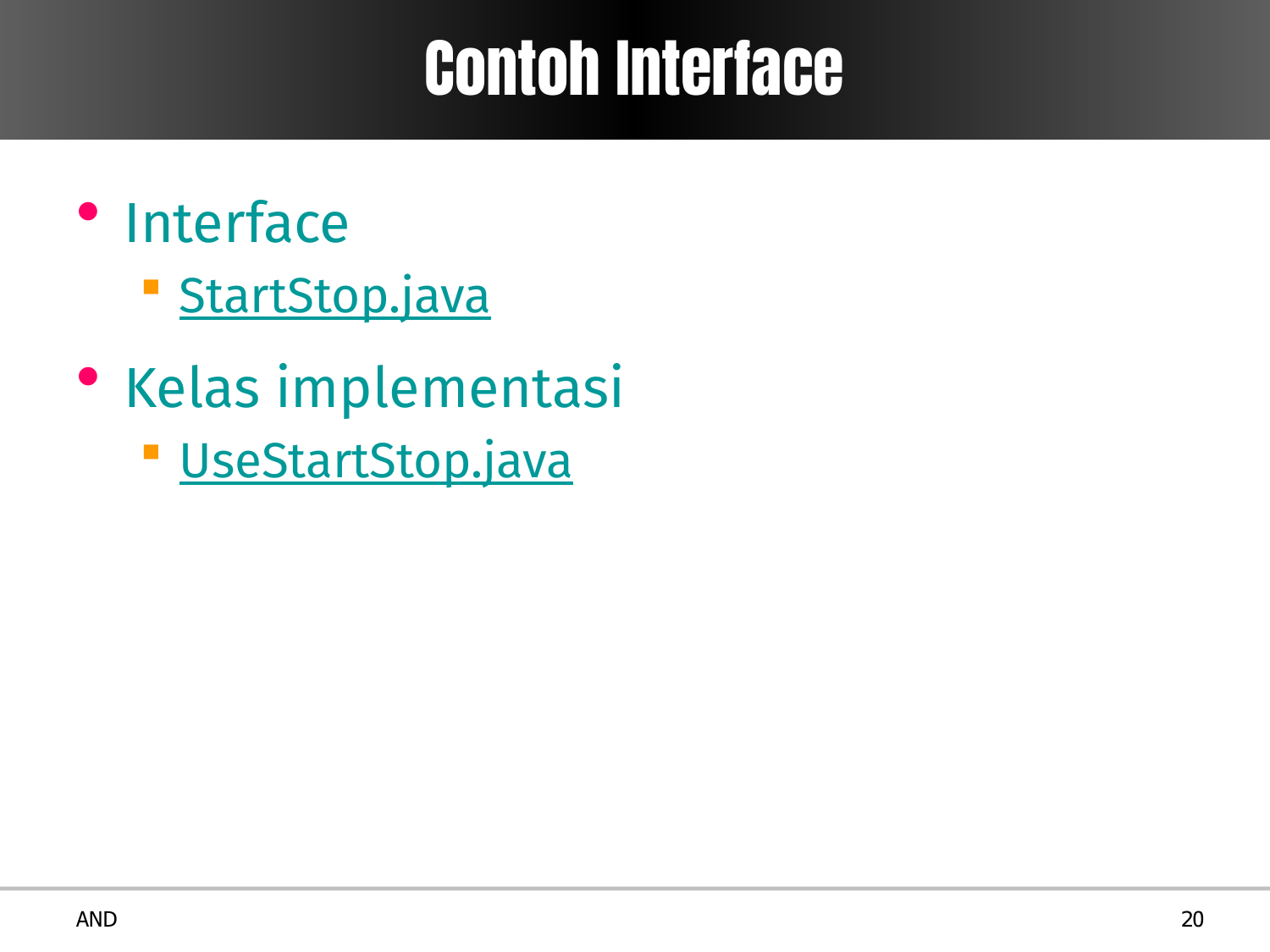

# Contoh Interface
Interface
StartStop.java
Kelas implementasi
UseStartStop.java
AND
20